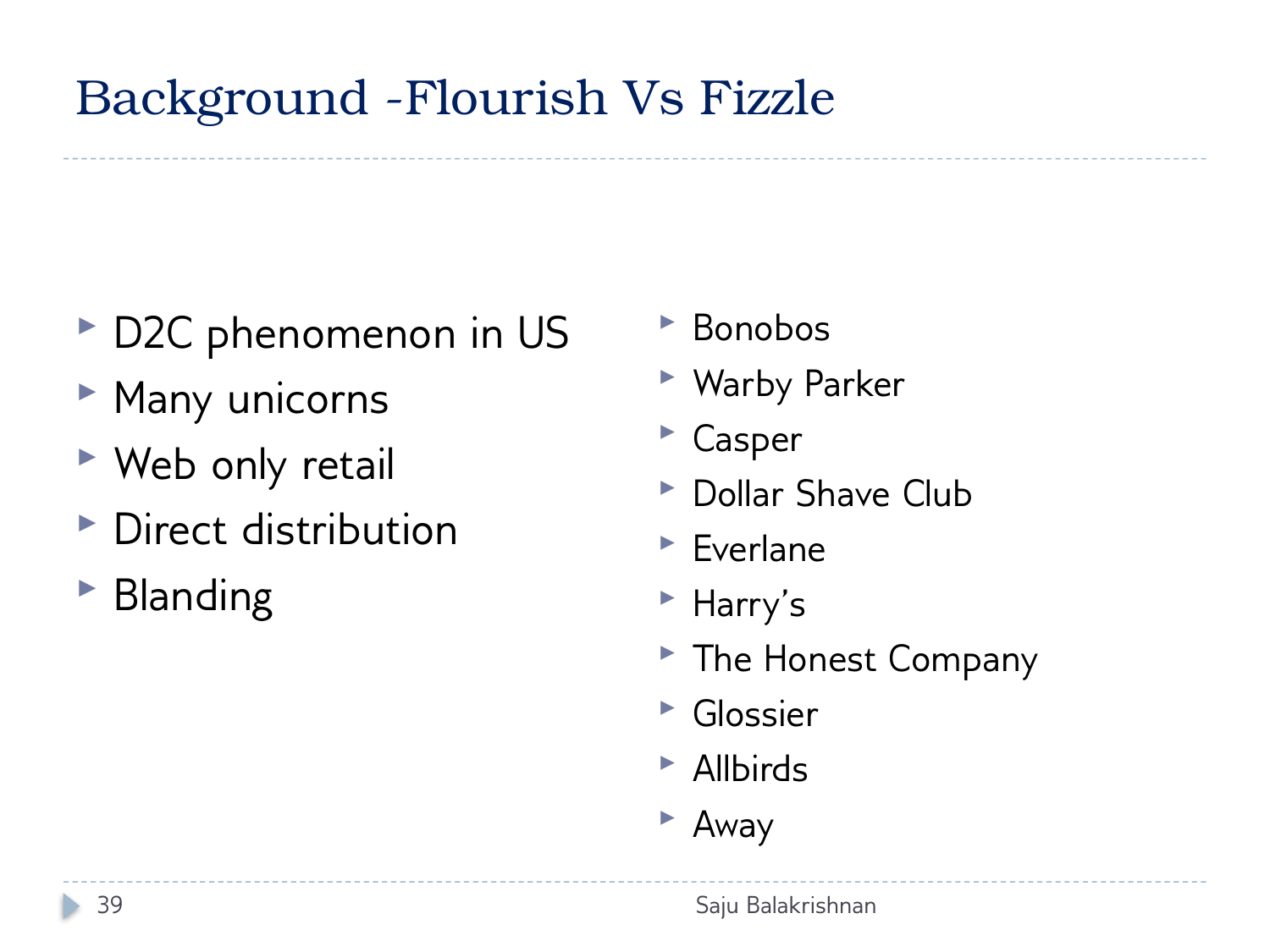

# Background -Flourish Vs Fizzle

D2C phenomenon in US
Many unicorns
Web only retail
Direct distribution
Blanding

Bonobos
Warby Parker
Casper
Dollar Shave Club
Everlane
Harry’s
The Honest Company
Glossier
Allbirds
Away

39
Saju Balakrishnan